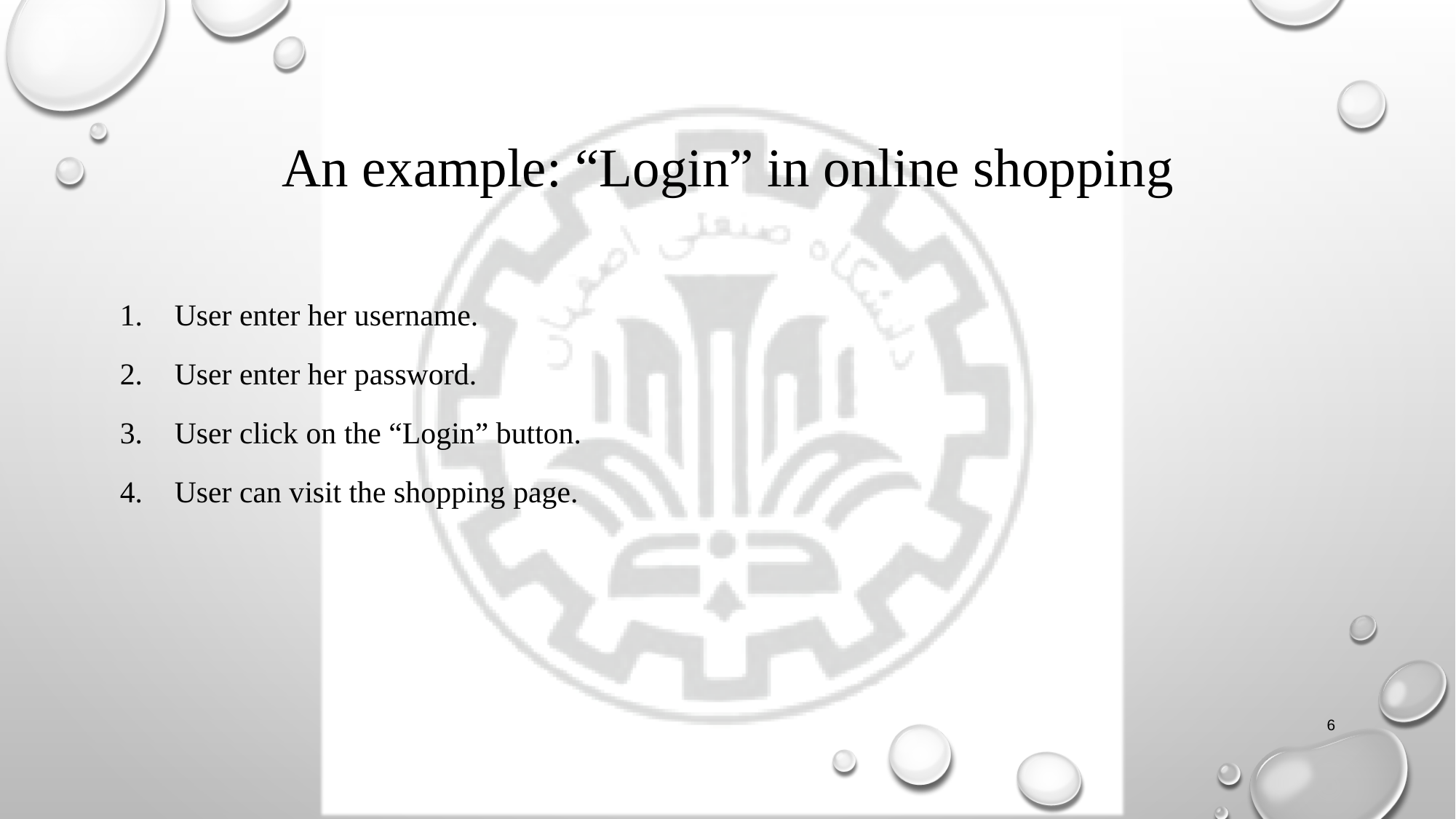

# An example: “Login” in online shopping
User enter her username.
User enter her password.
User click on the “Login” button.
User can visit the shopping page.

6